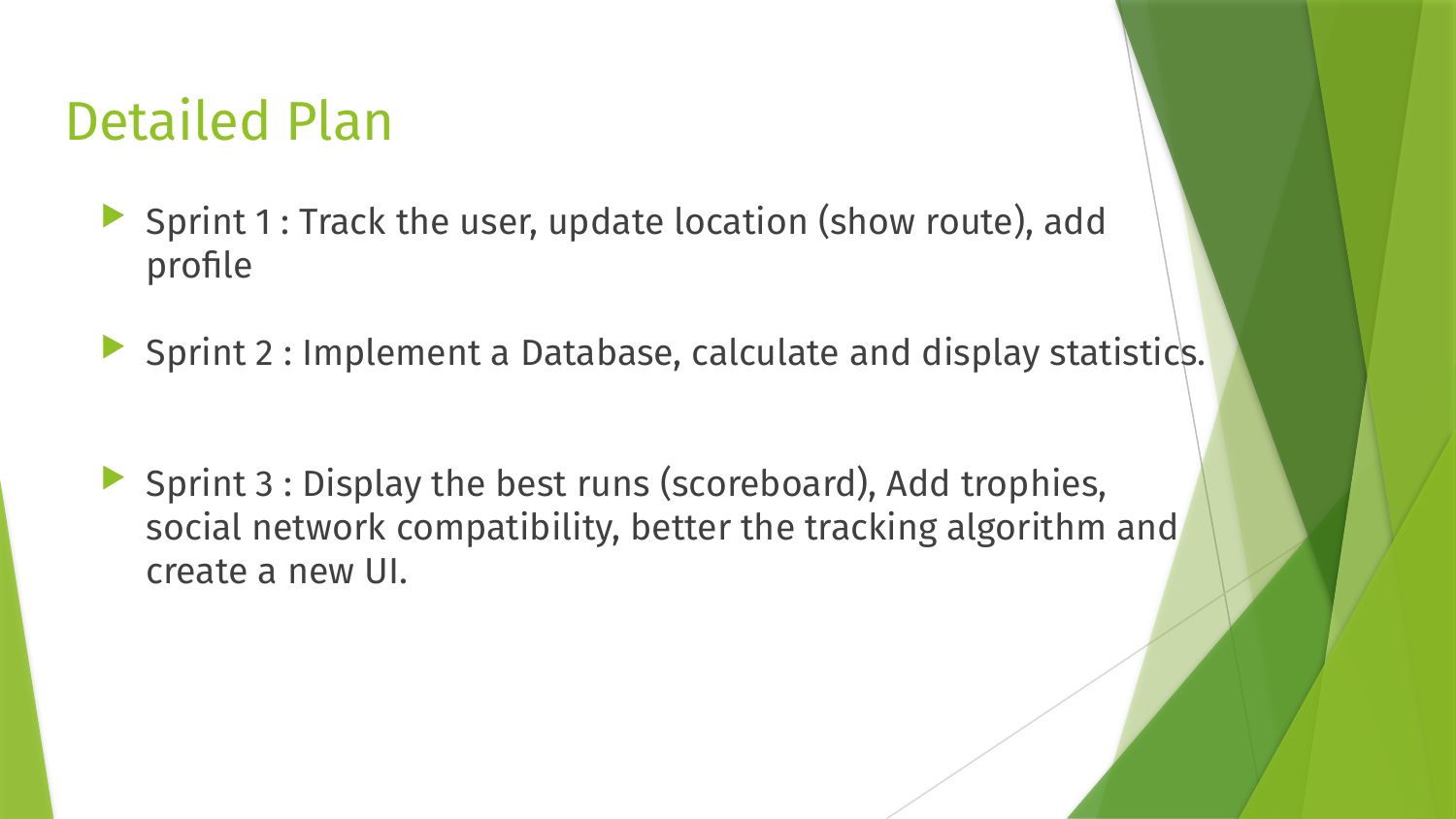

# Detailed Plan
Sprint 1 : Track the user, update location (show route), add profile

Sprint 2 : Implement a Database, calculate and display statistics.
Sprint 3 : Display the best runs (scoreboard), Add trophies, social network compatibility, better the tracking algorithm and create a new UI.